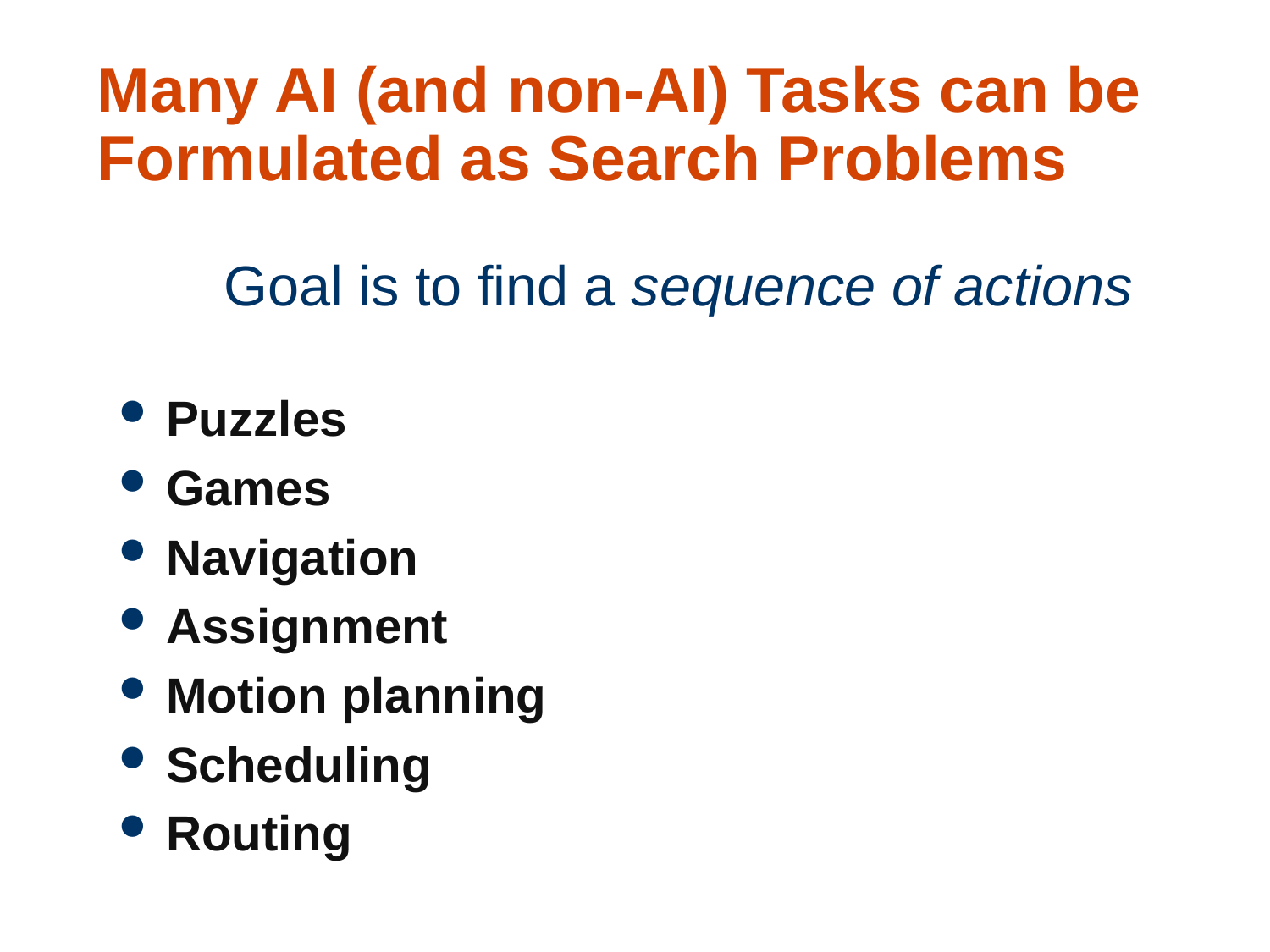

# Many AI (and non-AI) Tasks can be Formulated as Search Problems
Goal is to find a sequence of actions
Puzzles
Games
Navigation
Assignment
Motion planning
Scheduling
Routing